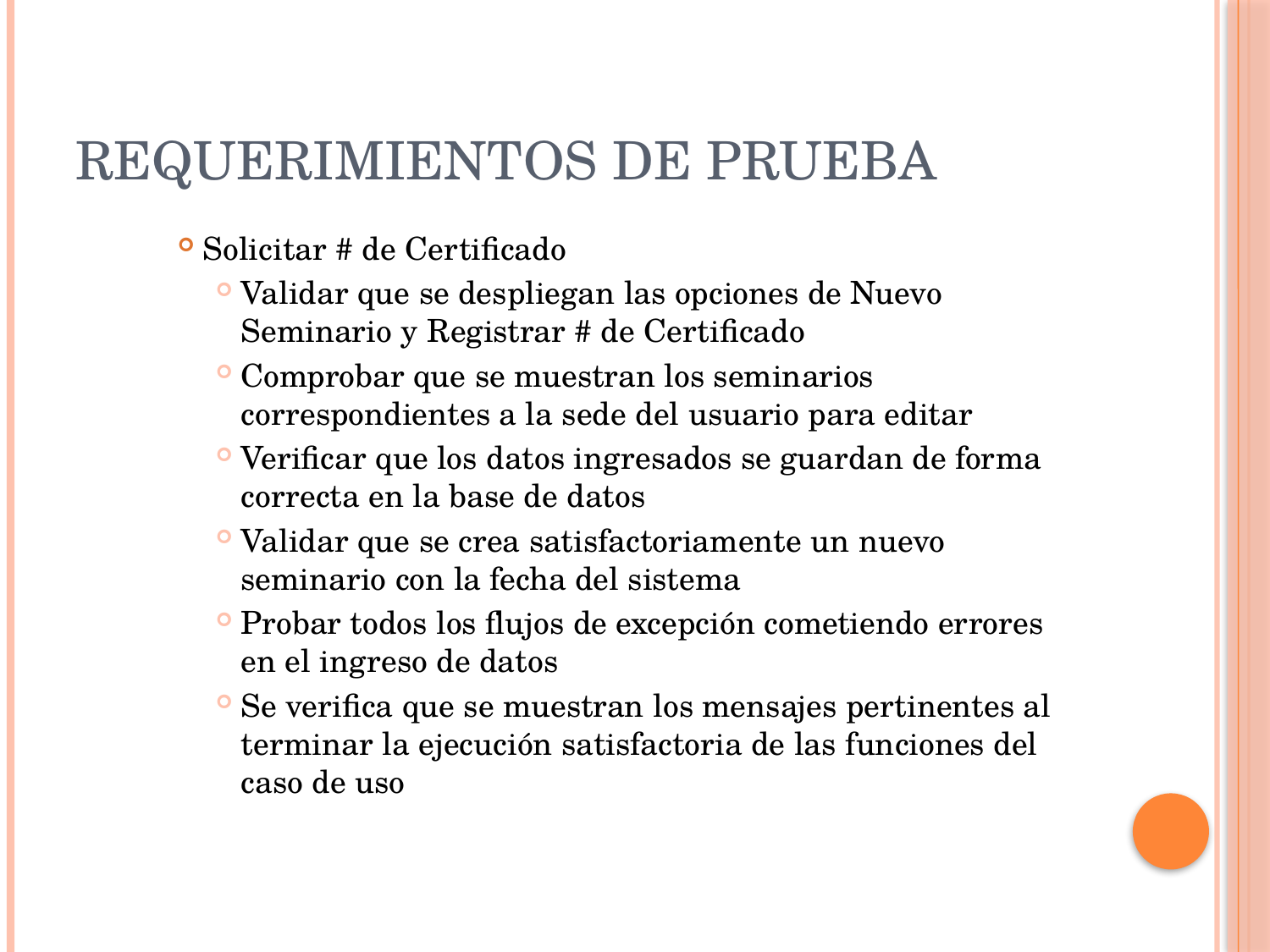

# Requerimientos de Prueba
Solicitar # de Certificado
Validar que se despliegan las opciones de Nuevo Seminario y Registrar # de Certificado
Comprobar que se muestran los seminarios correspondientes a la sede del usuario para editar
Verificar que los datos ingresados se guardan de forma correcta en la base de datos
Validar que se crea satisfactoriamente un nuevo seminario con la fecha del sistema
Probar todos los flujos de excepción cometiendo errores en el ingreso de datos
Se verifica que se muestran los mensajes pertinentes al terminar la ejecución satisfactoria de las funciones del caso de uso